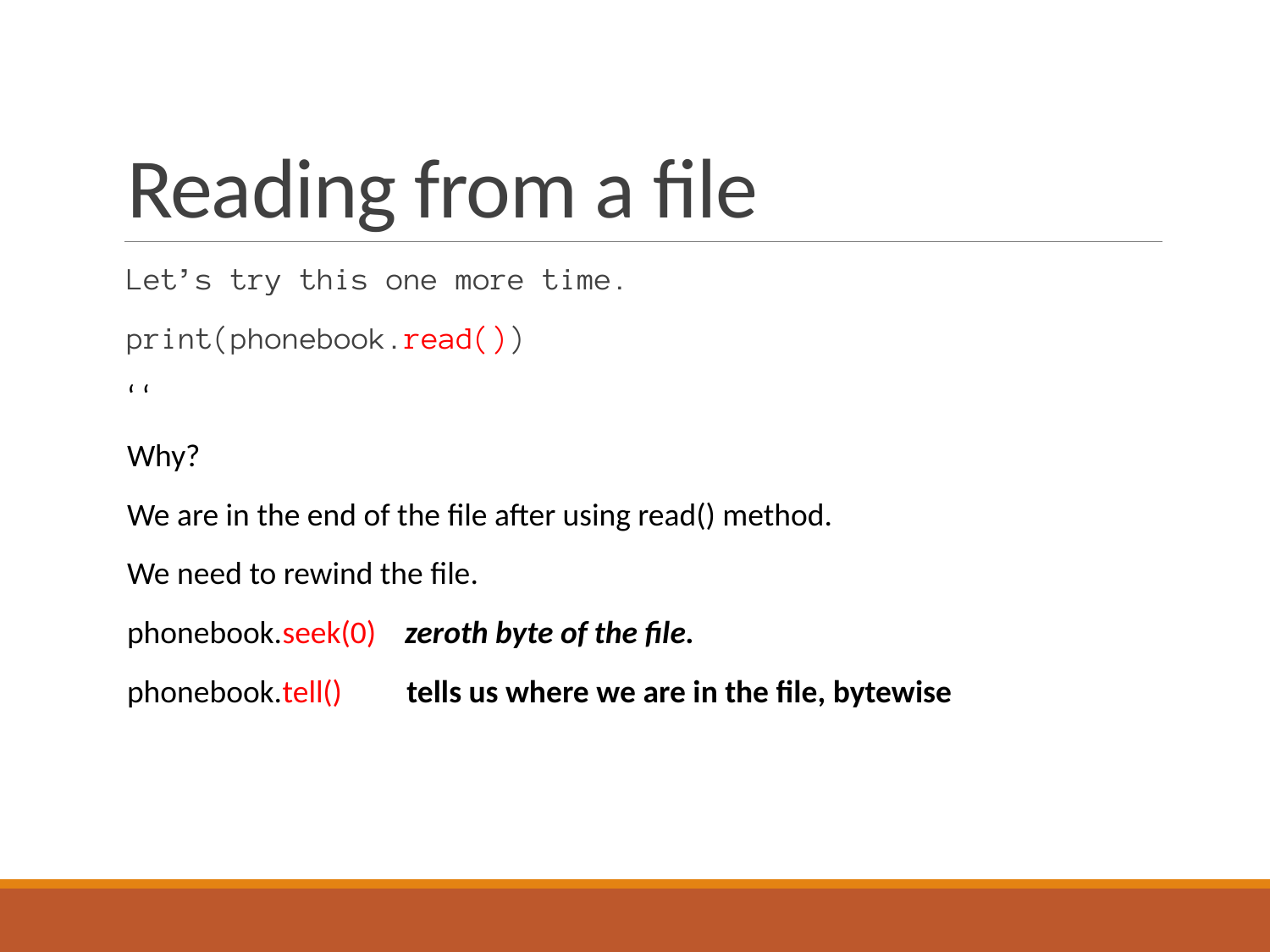

# Reading from a file
Let’s try this one more time.
print(phonebook.read())
‘ ‘
Why?
We are in the end of the file after using read() method.
We need to rewind the file.
phonebook.seek(0)    zeroth byte of the file.
phonebook.tell()         tells us where we are in the file, bytewise